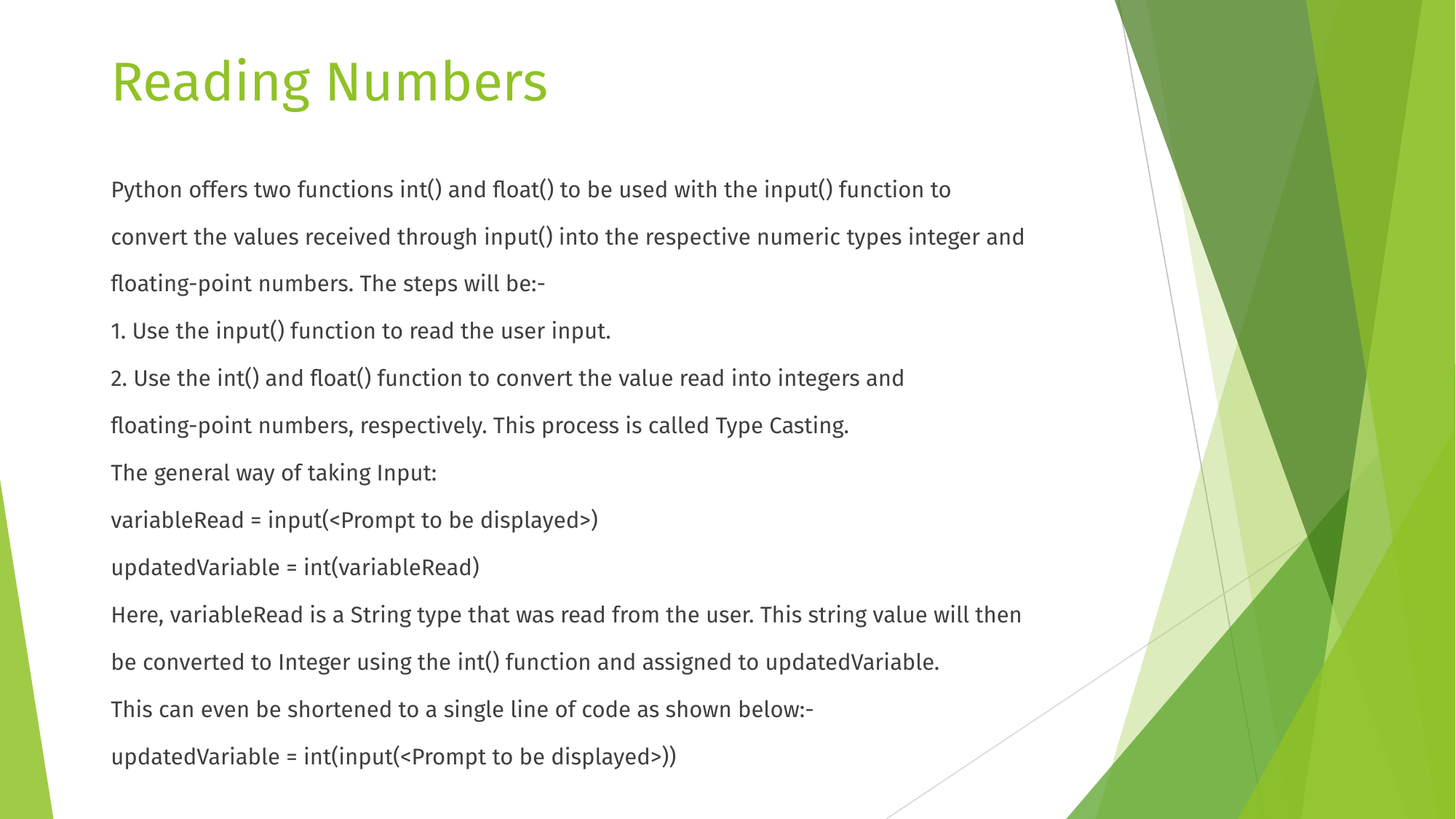

# Reading Numbers
Python offers two functions int() and float() to be used with the input() function to
convert the values received through input() into the respective numeric types integer and
floating-point numbers. The steps will be:-
1. Use the input() function to read the user input.
2. Use the int() and float() function to convert the value read into integers and
floating-point numbers, respectively. This process is called Type Casting.
The general way of taking Input:
variableRead = input(<Prompt to be displayed>)
updatedVariable = int(variableRead)
Here, variableRead is a String type that was read from the user. This string value will then
be converted to Integer using the int() function and assigned to updatedVariable.
This can even be shortened to a single line of code as shown below:-
updatedVariable = int(input(<Prompt to be displayed>))